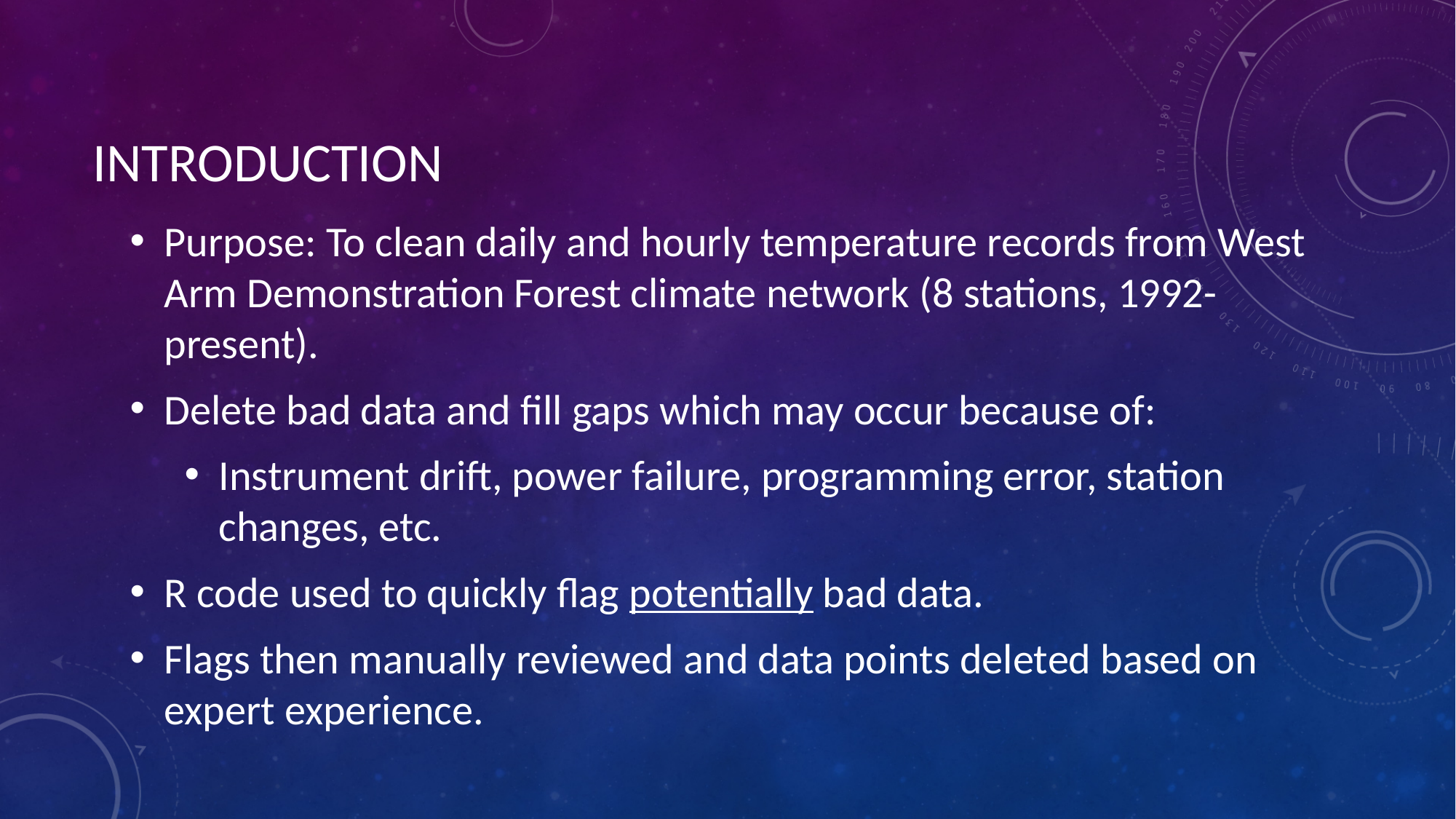

# Introduction
Purpose: To clean daily and hourly temperature records from West Arm Demonstration Forest climate network (8 stations, 1992-present).
Delete bad data and fill gaps which may occur because of:
Instrument drift, power failure, programming error, station changes, etc.
R code used to quickly flag potentially bad data.
Flags then manually reviewed and data points deleted based on expert experience.